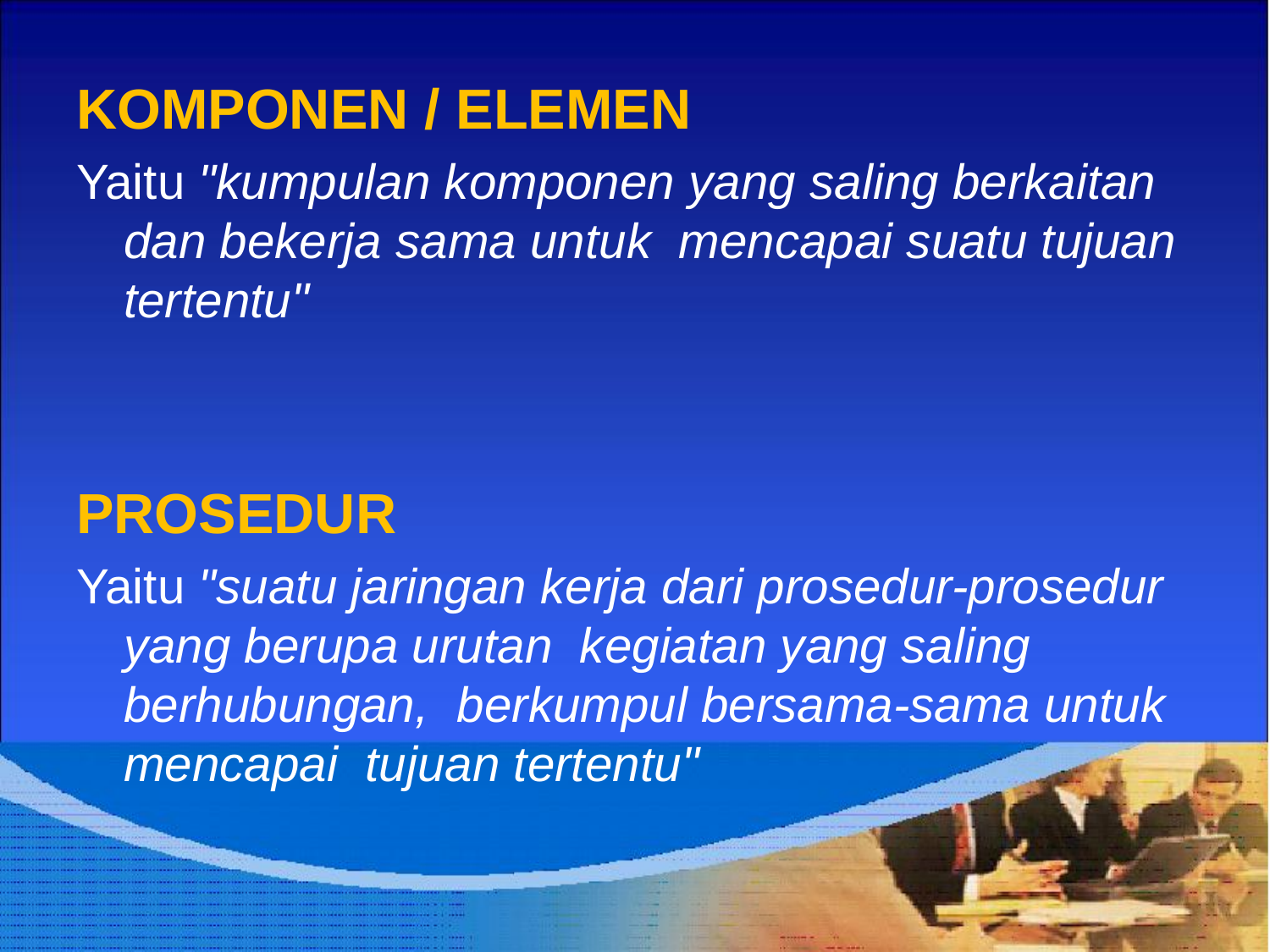

KOMPONEN / ELEMEN
Yaitu "kumpulan komponen yang saling berkaitan dan bekerja sama untuk  mencapai suatu tujuan tertentu"

PROSEDUR
Yaitu "suatu jaringan kerja dari prosedur-prosedur yang berupa urutan  kegiatan yang saling berhubungan,  berkumpul bersama-sama untuk mencapai  tujuan tertentu"